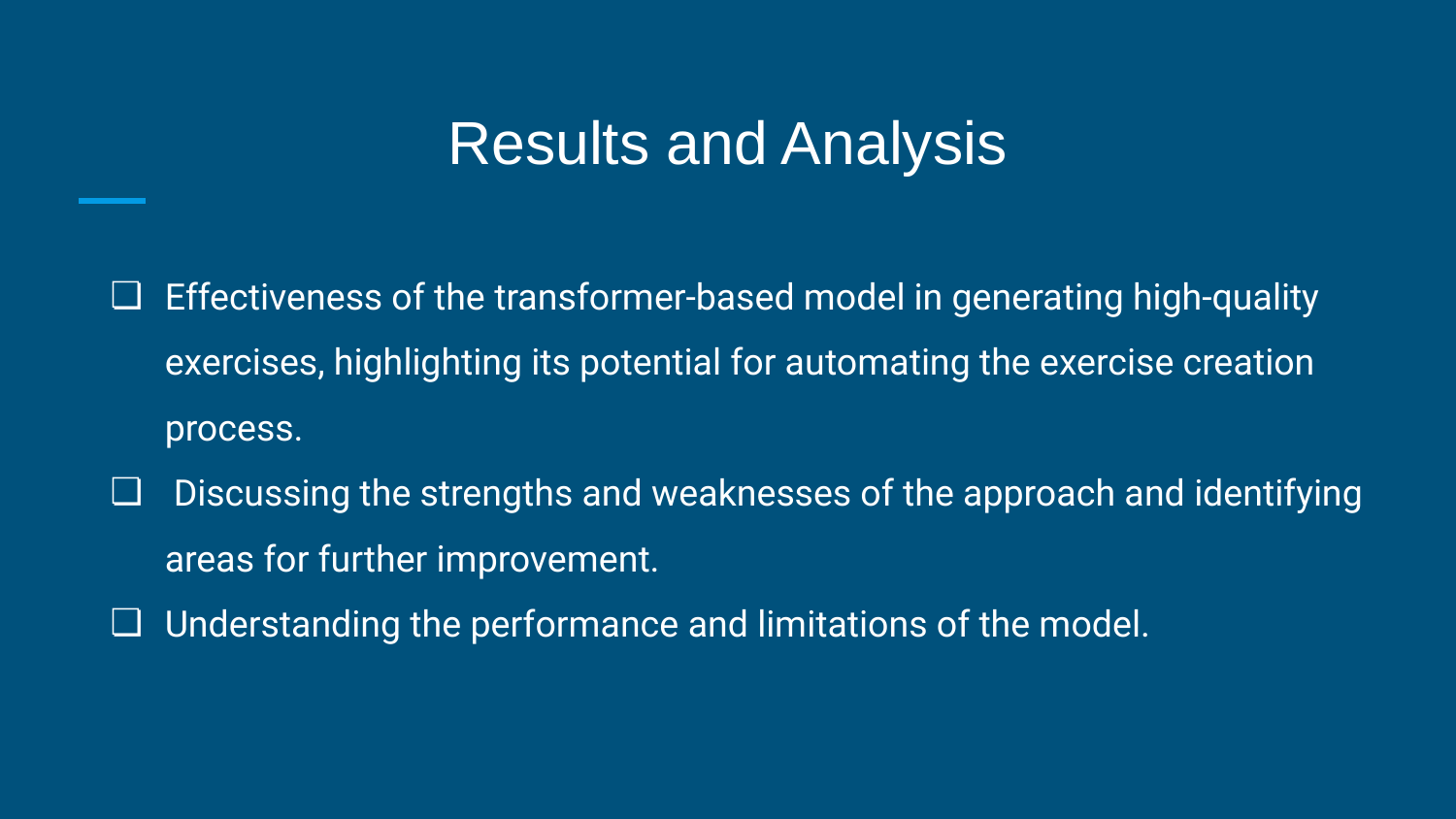

# Results and Analysis
Effectiveness of the transformer-based model in generating high-quality exercises, highlighting its potential for automating the exercise creation process.
 Discussing the strengths and weaknesses of the approach and identifying areas for further improvement.
Understanding the performance and limitations of the model.